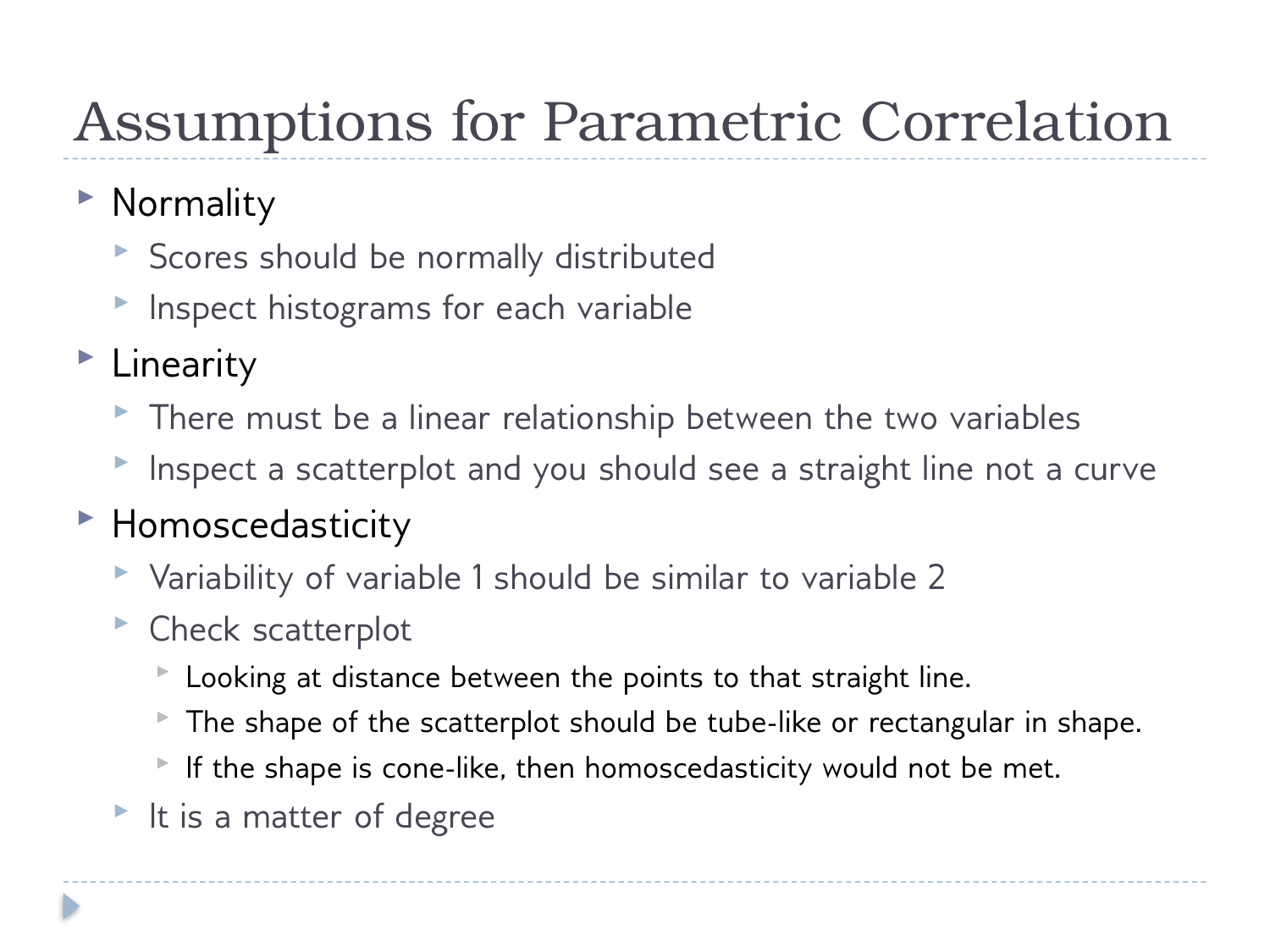

# Assumptions for Parametric Correlation
Normality
Scores should be normally distributed
Inspect histograms for each variable
Linearity
There must be a linear relationship between the two variables
Inspect a scatterplot and you should see a straight line not a curve
Homoscedasticity
Variability of variable 1 should be similar to variable 2
Check scatterplot
Looking at distance between the points to that straight line.
The shape of the scatterplot should be tube-like or rectangular in shape.
If the shape is cone-like, then homoscedasticity would not be met.
It is a matter of degree